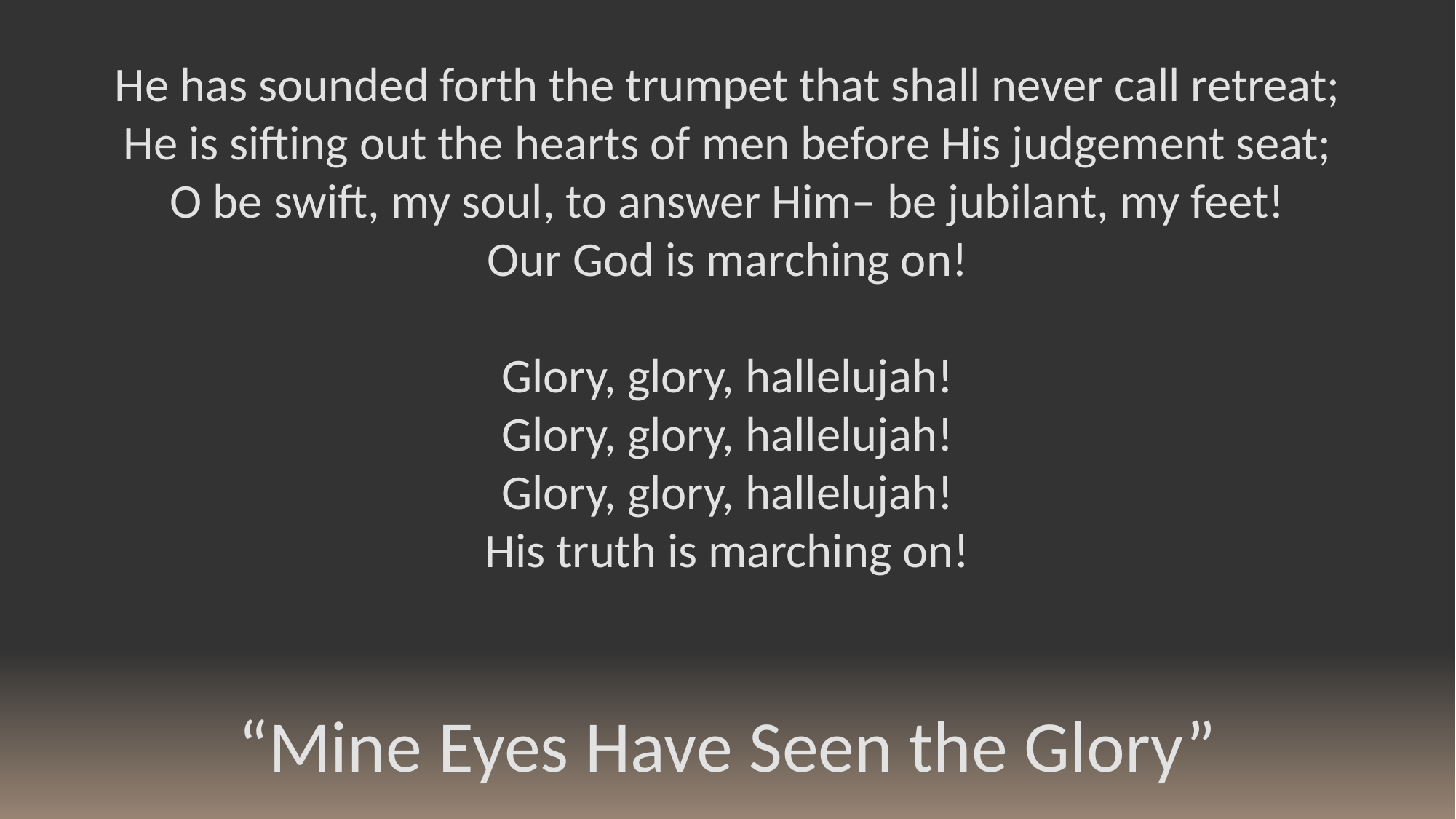

He has sounded forth the trumpet that shall never call retreat;
He is sifting out the hearts of men before His judgement seat;
O be swift, my soul, to answer Him– be jubilant, my feet!
Our God is marching on!

Glory, glory, hallelujah!
Glory, glory, hallelujah!
Glory, glory, hallelujah!
His truth is marching on!

“Mine Eyes Have Seen the Glory”